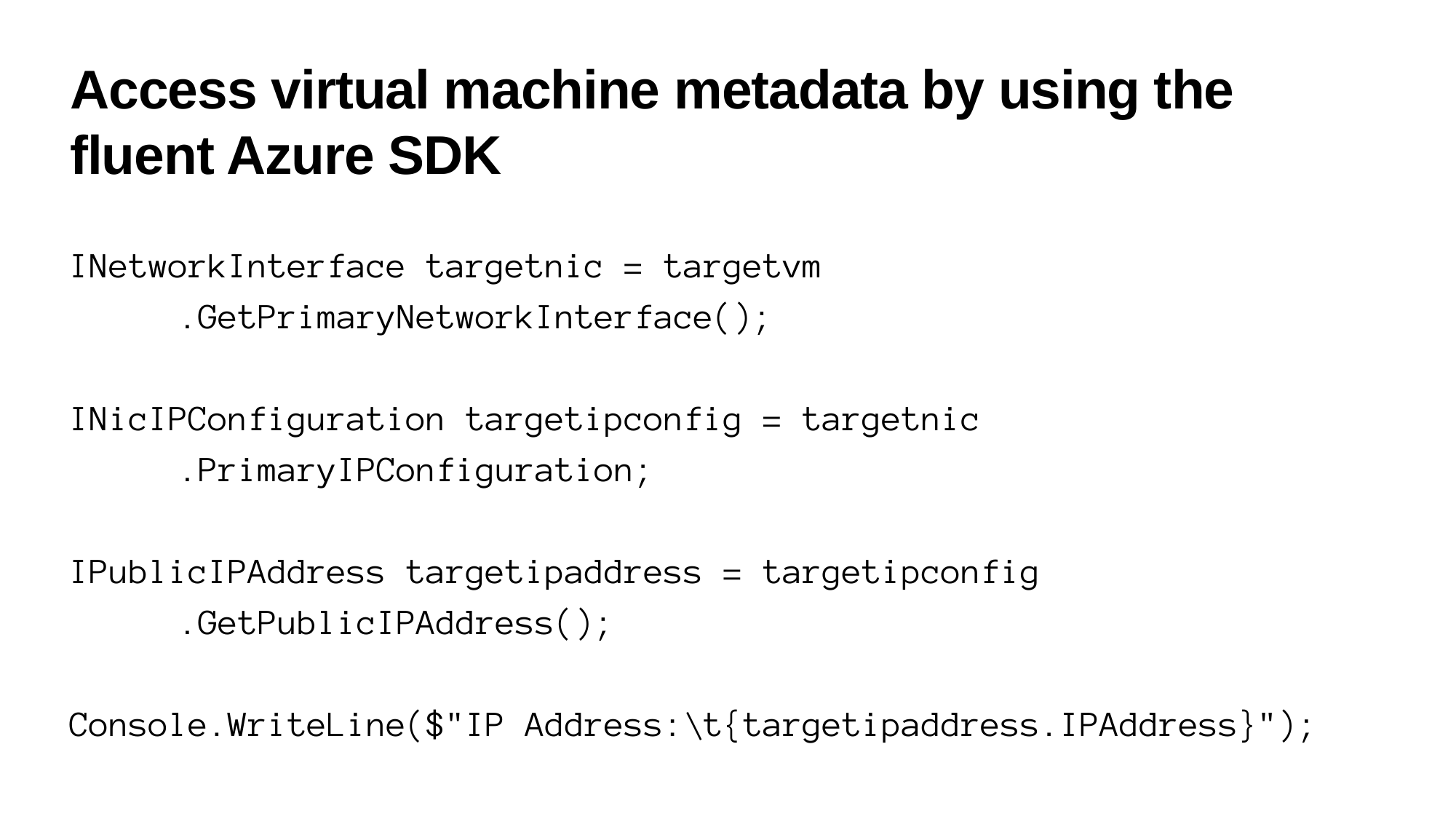

# Access virtual machine metadata by using the fluent Azure SDK
INetworkInterface targetnic = targetvm
	.GetPrimaryNetworkInterface();

INicIPConfiguration targetipconfig = targetnic
	.PrimaryIPConfiguration;

IPublicIPAddress targetipaddress = targetipconfig
	.GetPublicIPAddress();

Console.WriteLine($"IP Address:\t{targetipaddress.IPAddress}");